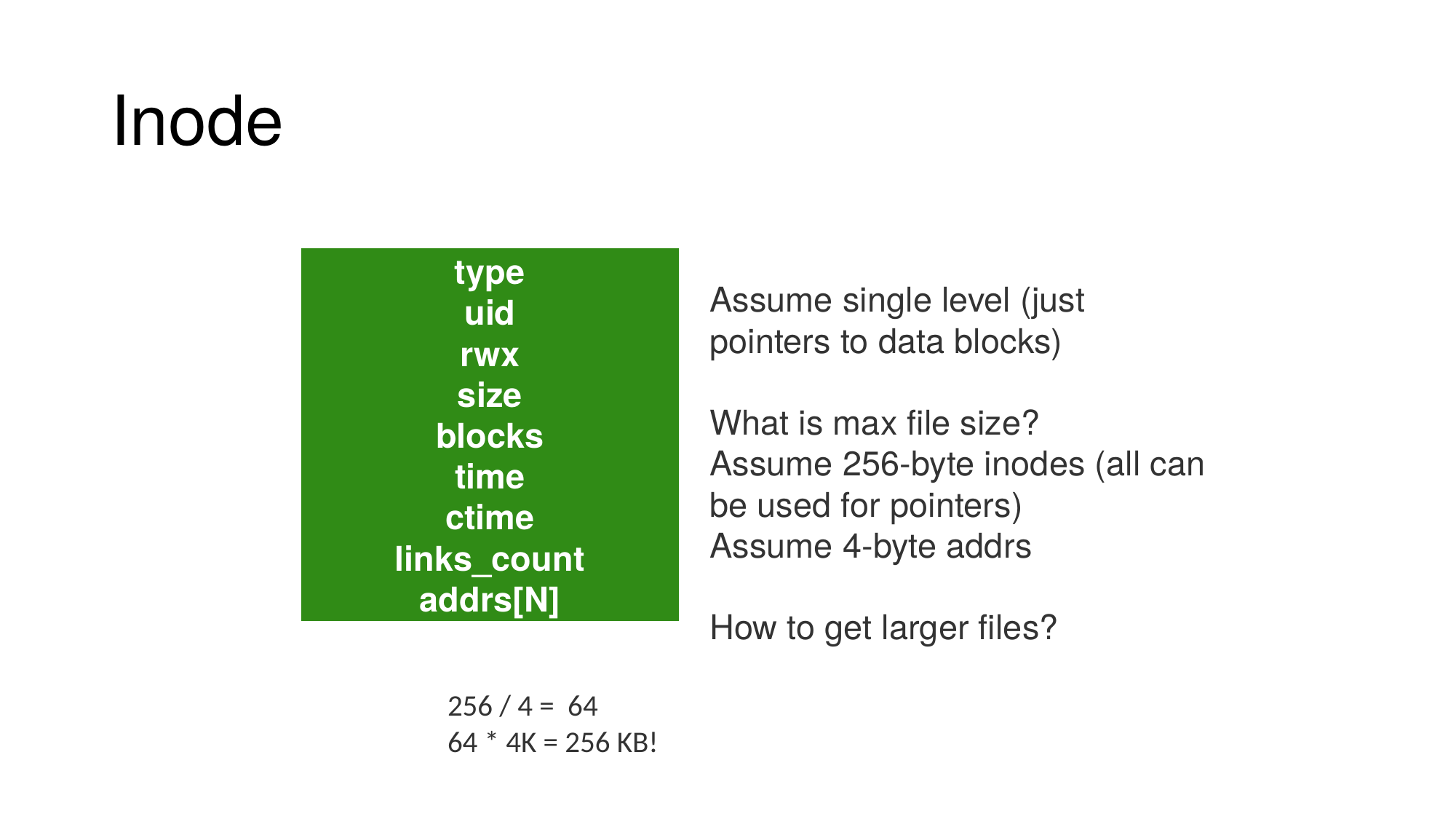

# Inode
type
uid
rwx
size
blocks
time
ctime
links_count
addrs[N]
Assume single level (just pointers to data blocks)

What is max file size?
Assume 256-byte inodes (all can be used for pointers)
Assume 4-byte addrs

How to get larger files?
256 / 4 =  64
64 * 4K = 256 KB!